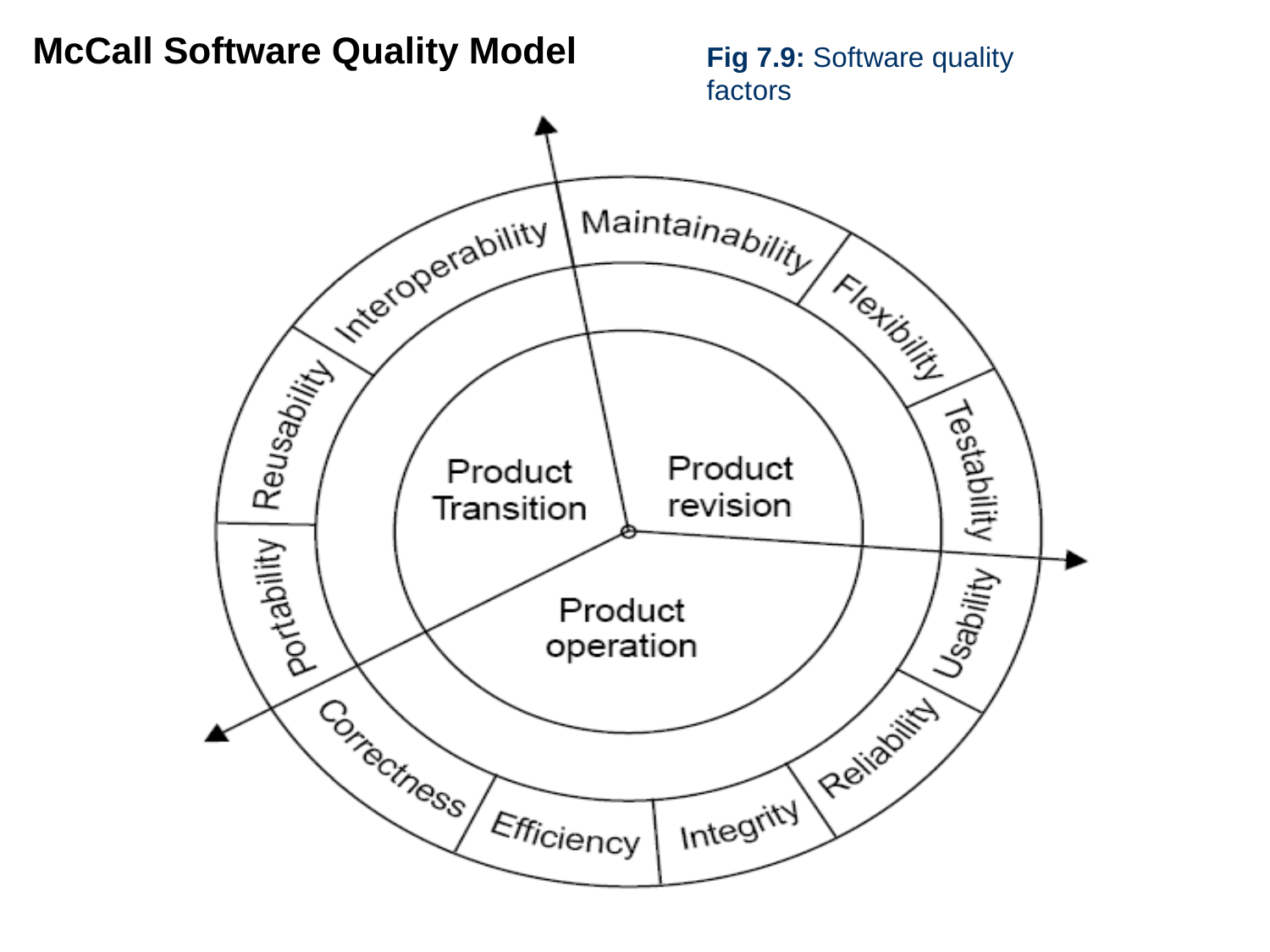

McCall Software Quality Model
Fig 7.9: Software quality factors